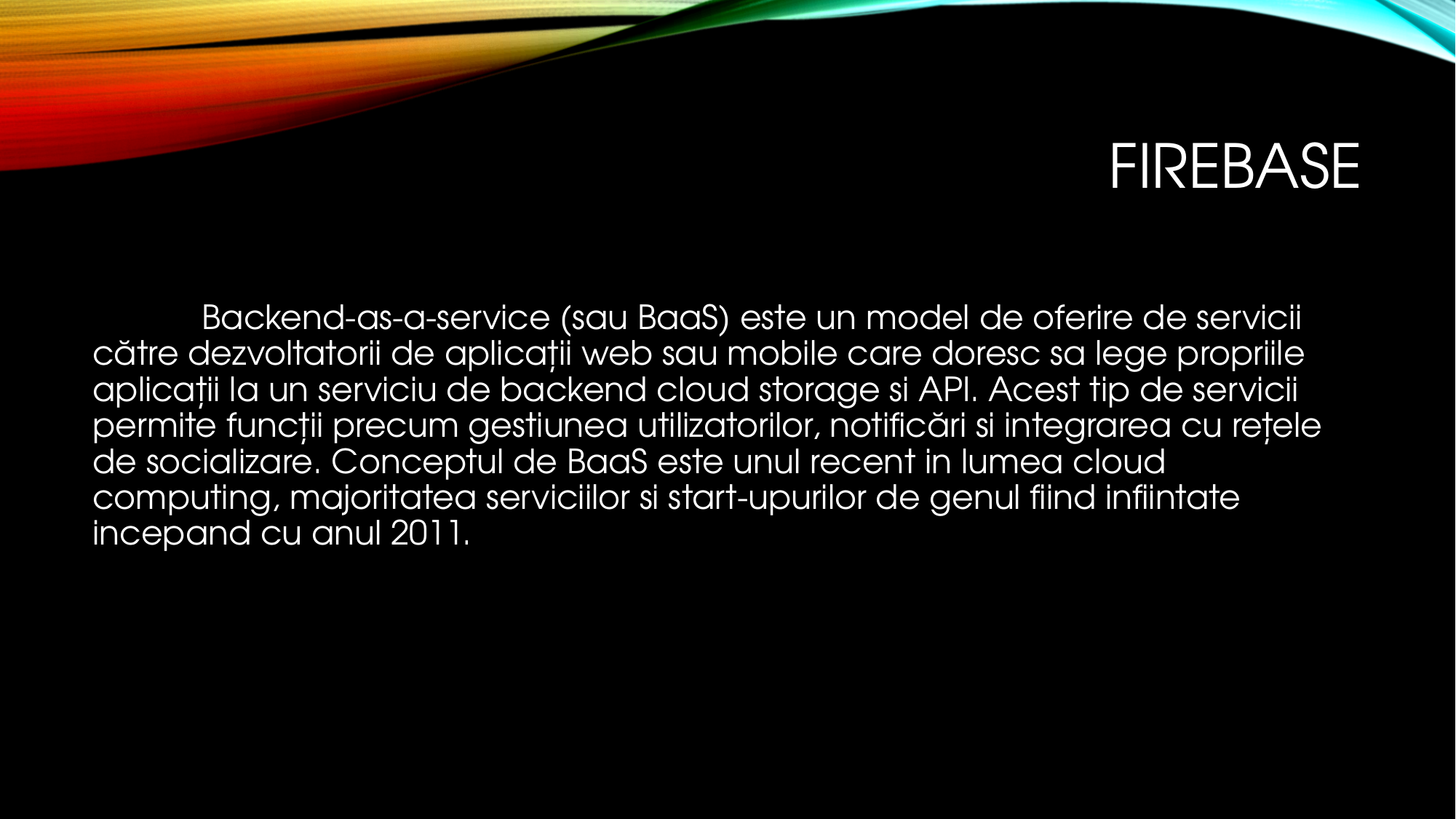

# Firebase
	Backend-as-a-service (sau BaaS) este un model de oferire de servicii către dezvoltatorii de aplicații web sau mobile care doresc sa lege propriile aplicații la un serviciu de backend cloud storage si API. Acest tip de servicii permite funcții precum gestiunea utilizatorilor, notificări si integrarea cu rețele de socializare. Conceptul de BaaS este unul recent in lumea cloud computing, majoritatea serviciilor si start-upurilor de genul fiind infiintate incepand cu anul 2011.